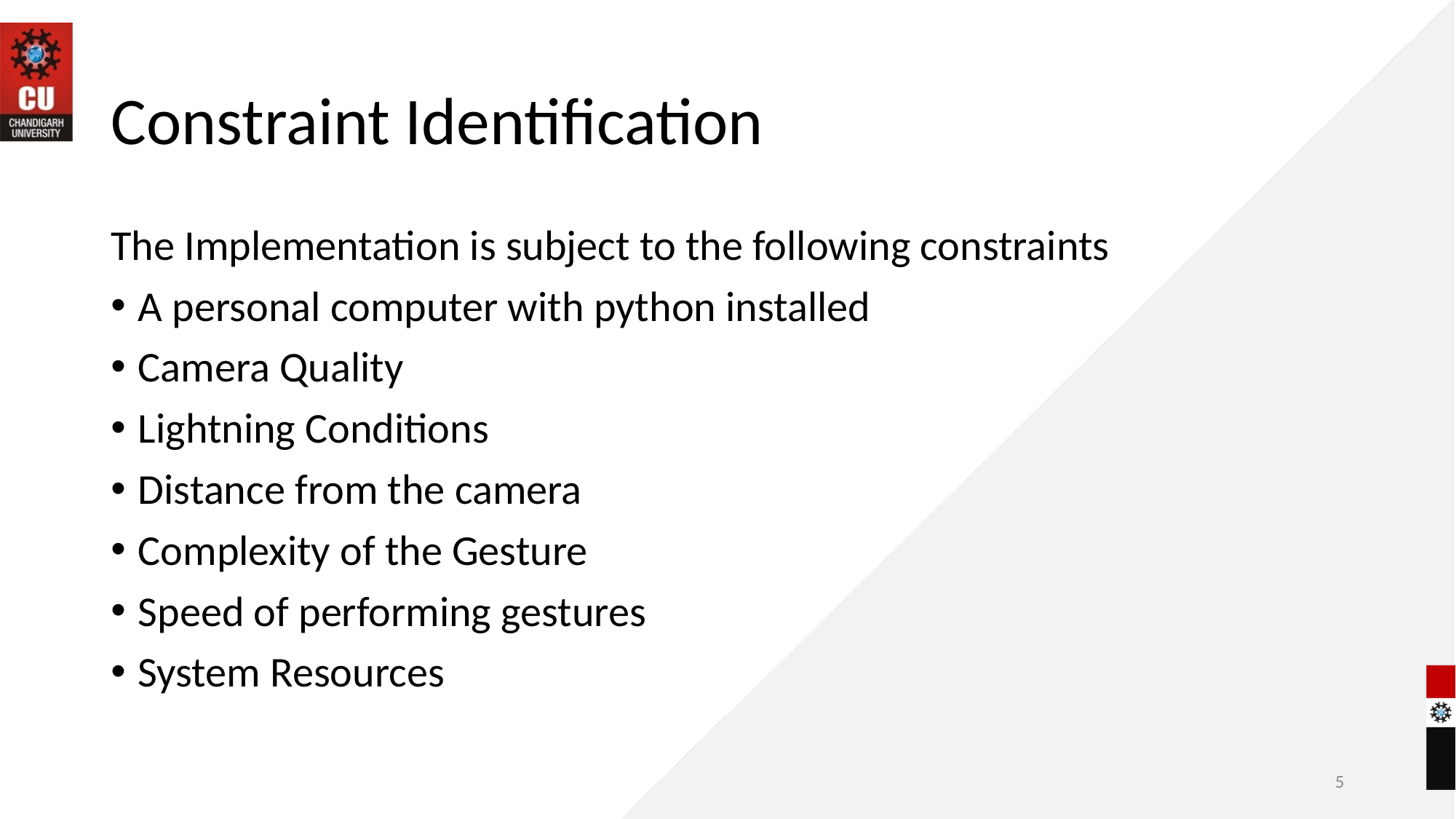

# Constraint Identification
The Implementation is subject to the following constraints
A personal computer with python installed
Camera Quality
Lightning Conditions
Distance from the camera
Complexity of the Gesture
Speed of performing gestures
System Resources

5